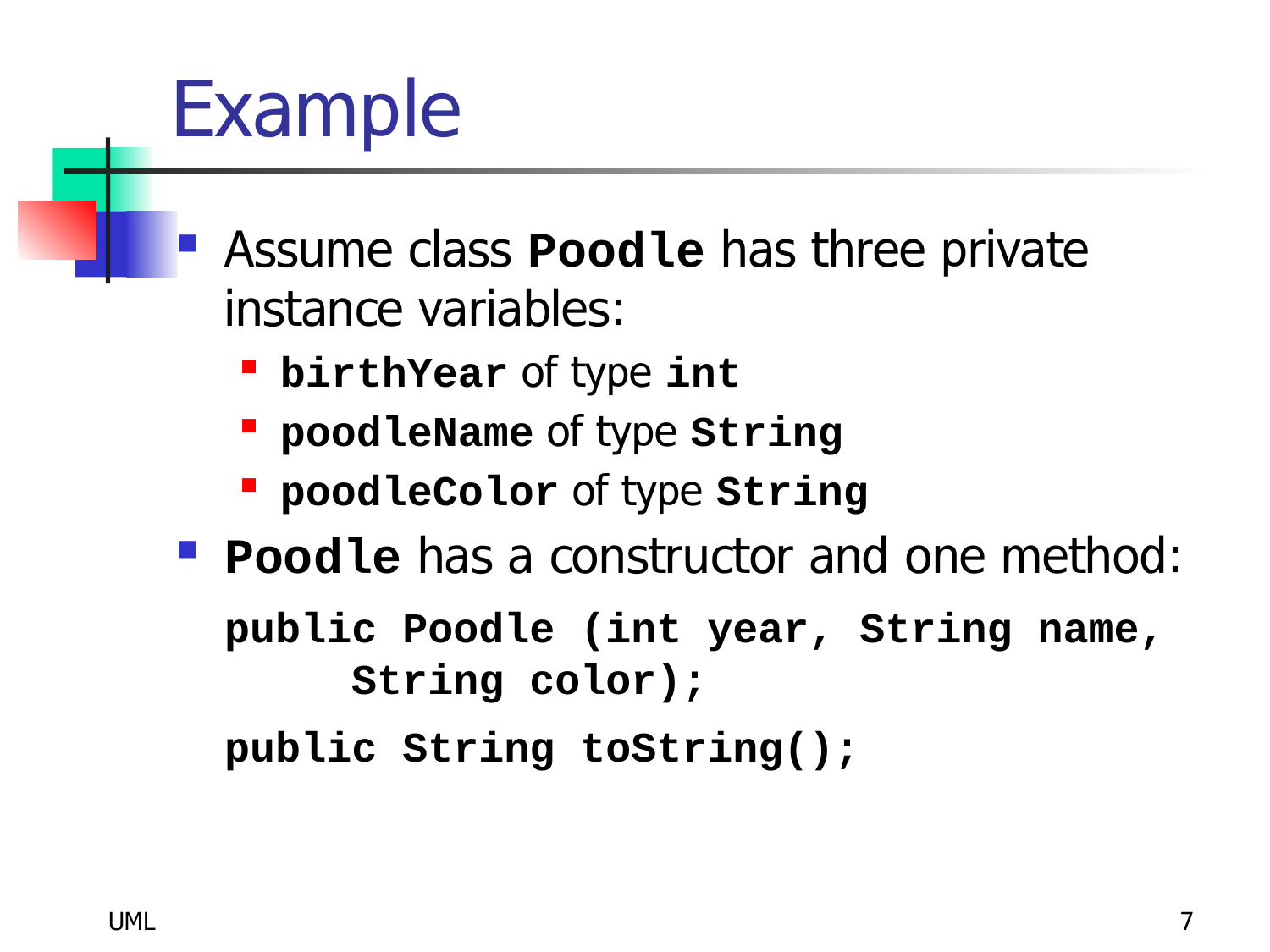

# Example
Assume class Poodle has three private instance variables:
birthYear of type int
poodleName of type String
poodleColor of type String
Poodle has a constructor and one method:
	public Poodle (int year, String name, 	String color);
	public String toString();
UML
7